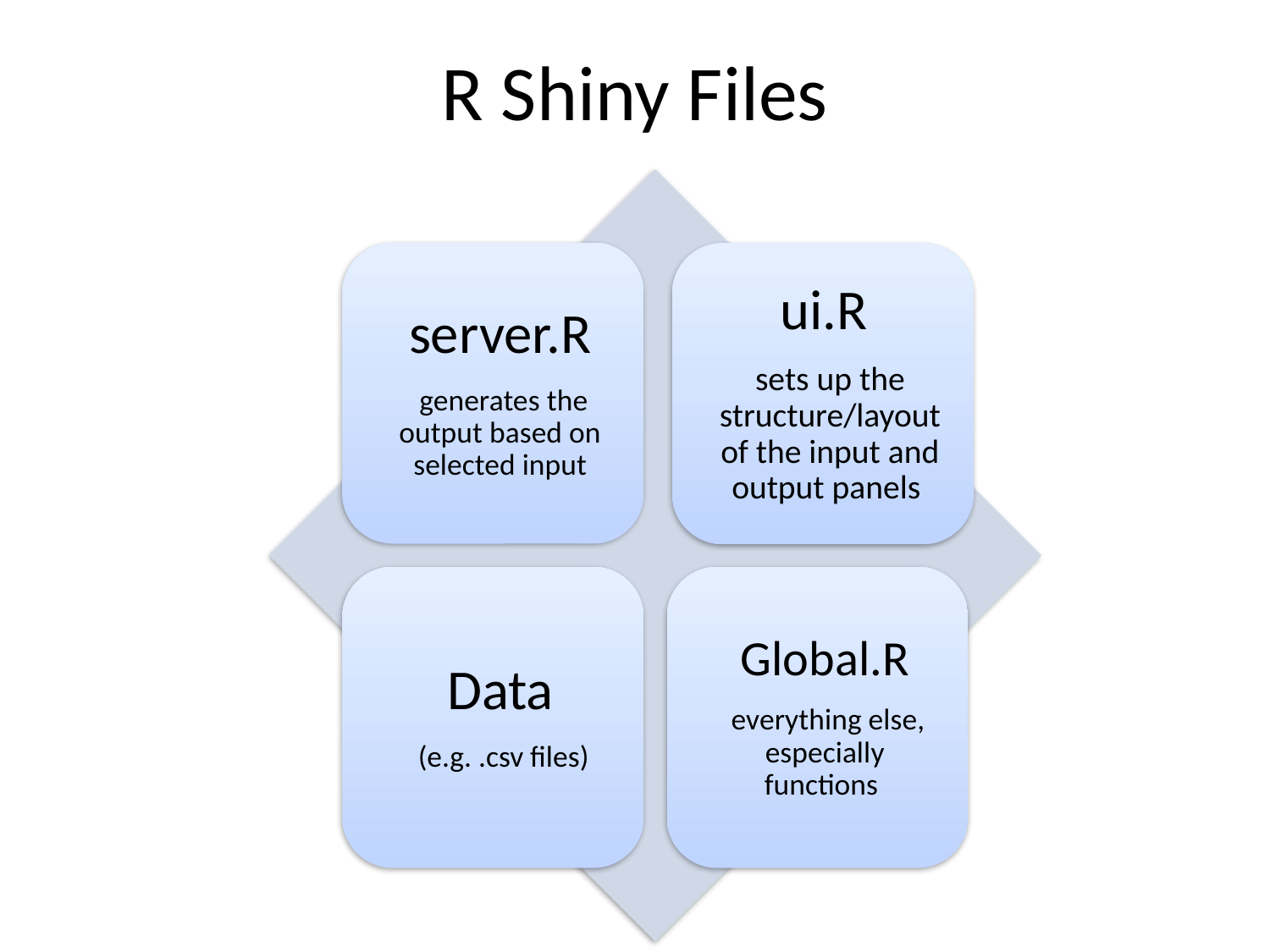

# R Shiny Files
server.R
 generates the output based on selected input
ui.R
sets up the structure/layout of the input and output panels
Data
 (e.g. .csv files)
Global.R
 everything else, especially functions